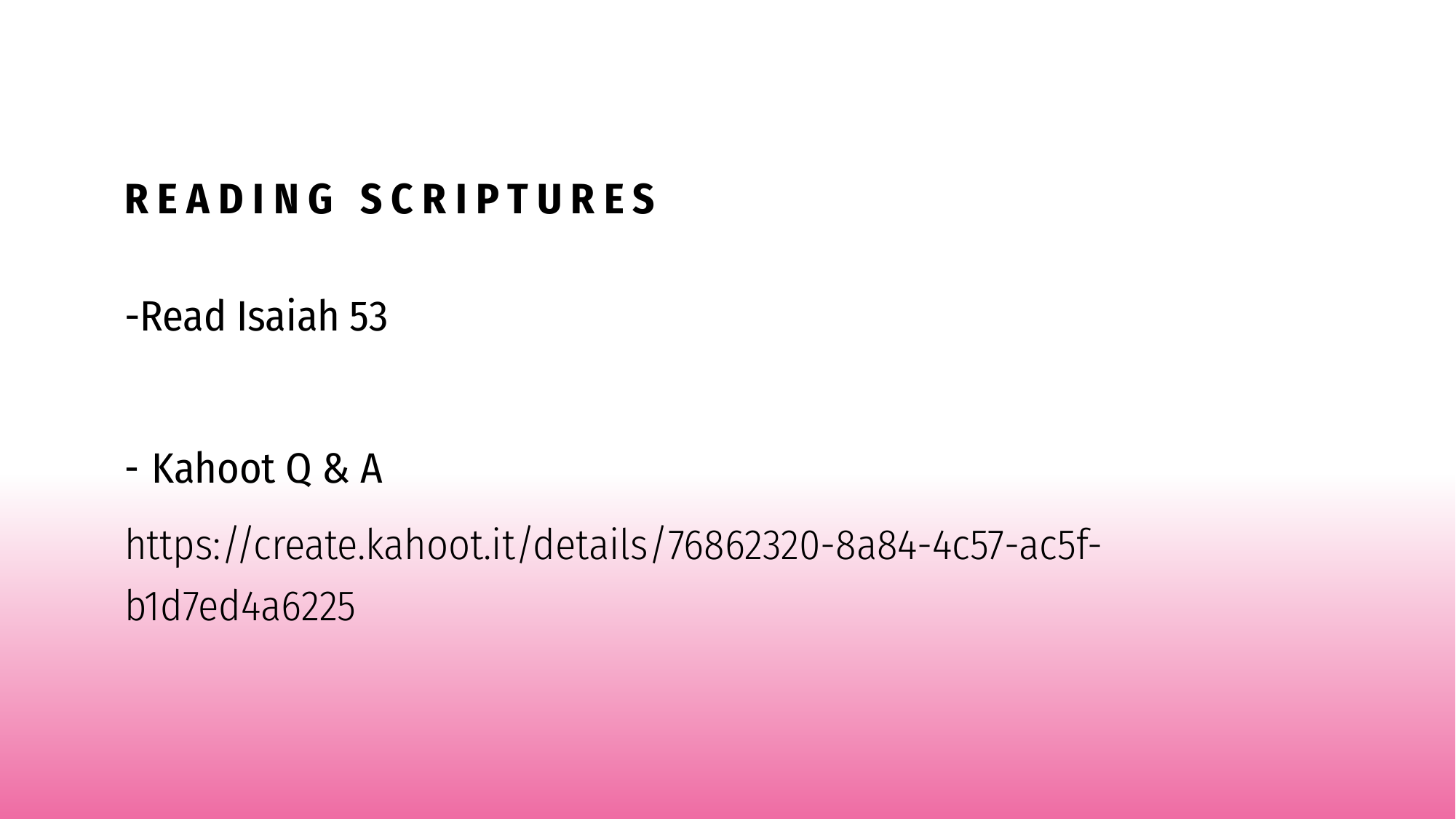

# Reading scriptures
-Read Isaiah 53

Kahoot Q & A
https://create.kahoot.it/details/76862320-8a84-4c57-ac5f-b1d7ed4a6225